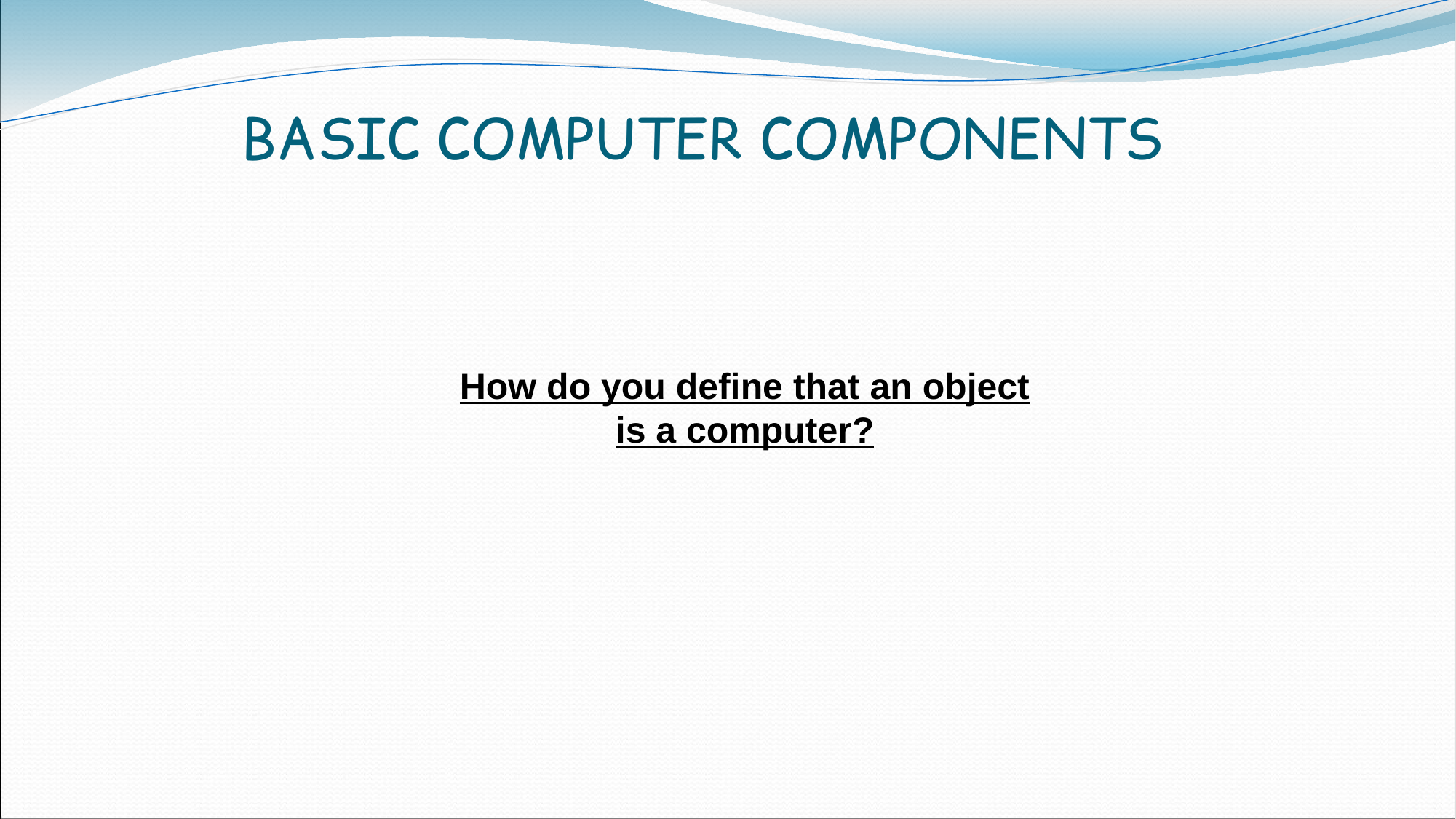

BASIC COMPUTER COMPONENTS
How do you define that an object is a computer?